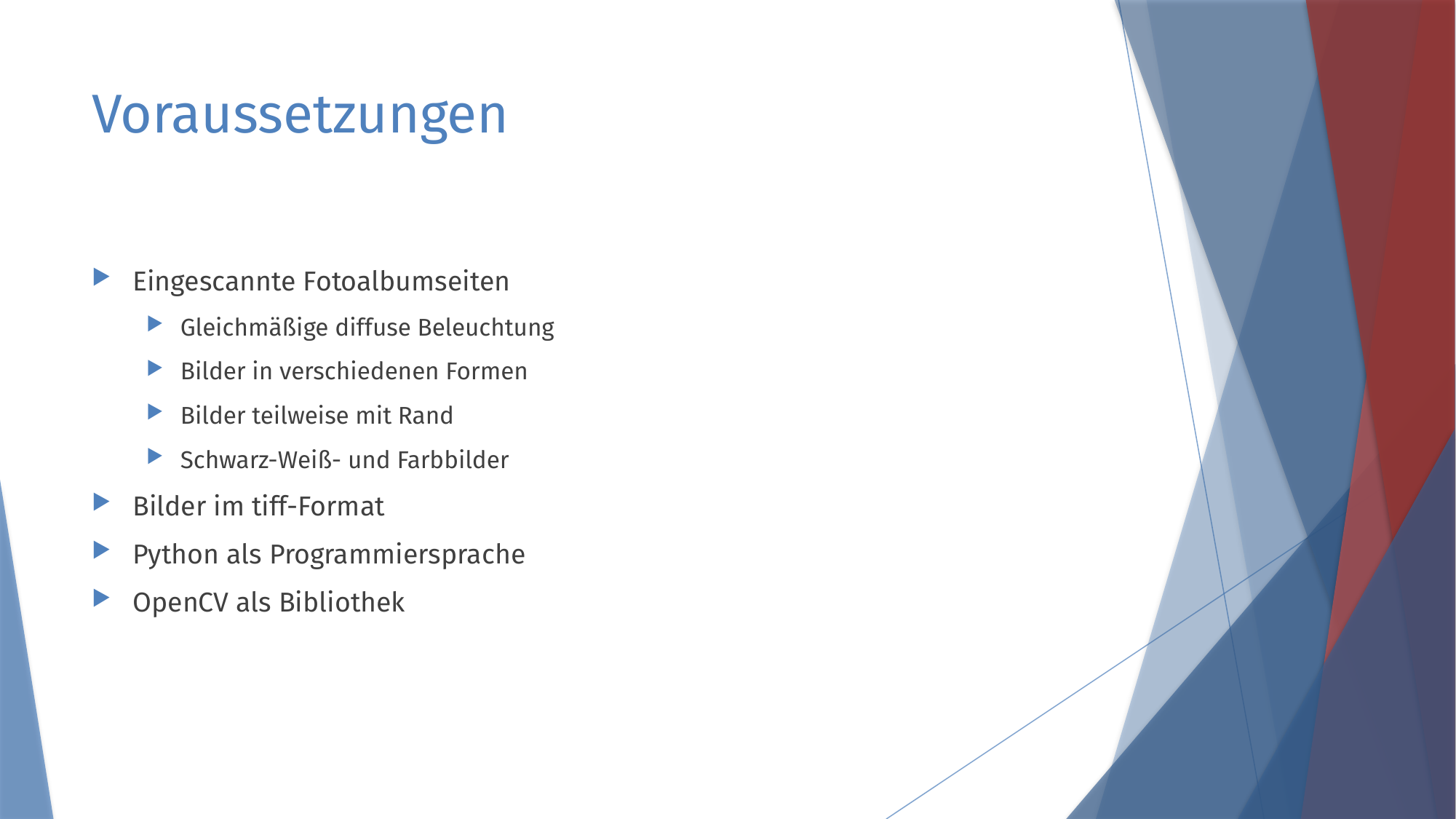

# Voraussetzungen
Eingescannte Fotoalbumseiten
Gleichmäßige diffuse Beleuchtung
Bilder in verschiedenen Formen
Bilder teilweise mit Rand
Schwarz-Weiß- und Farbbilder
Bilder im tiff-Format
Python als Programmiersprache
OpenCV als Bibliothek